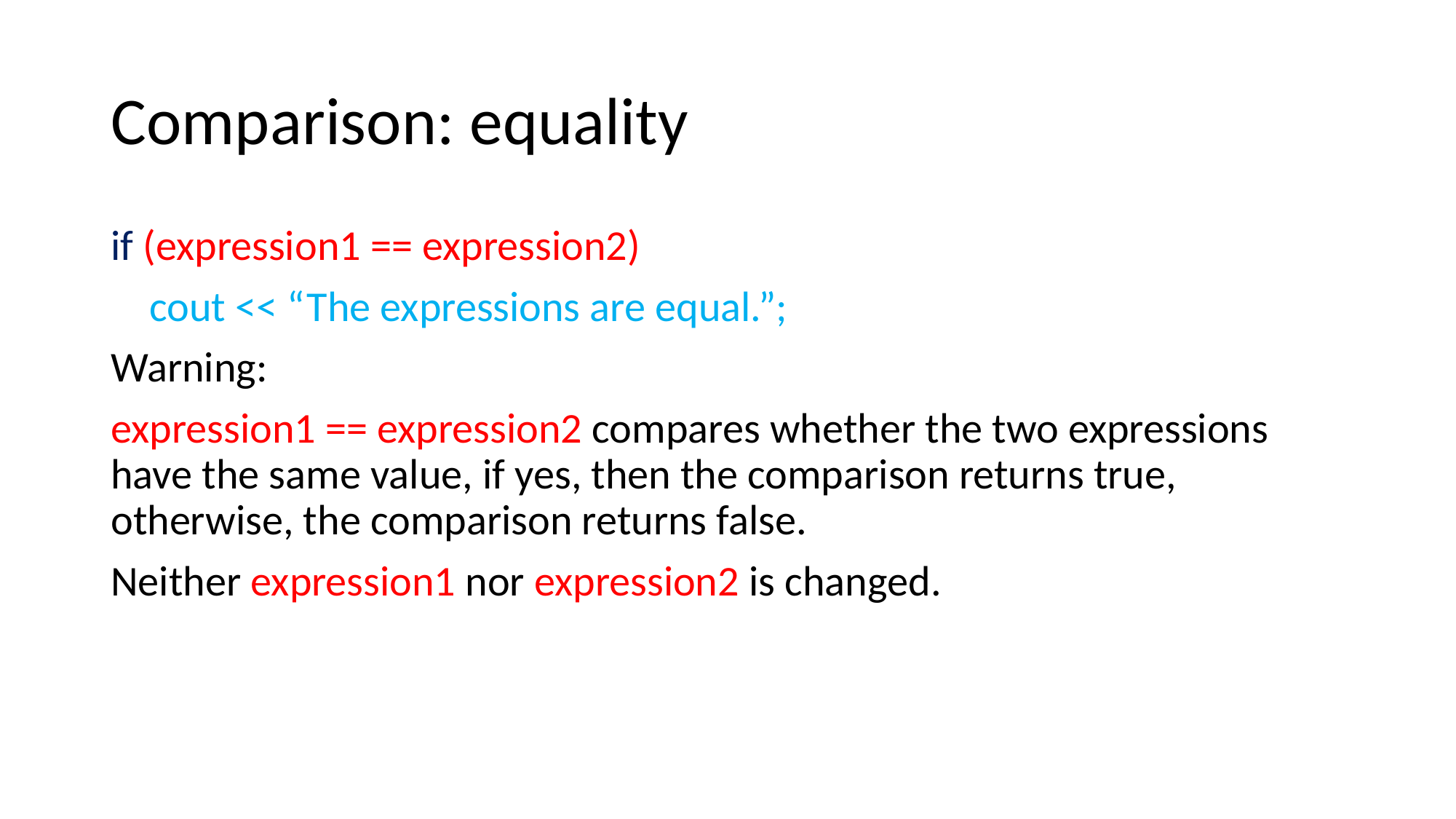

# Comparison: equality
if (expression1 == expression2)
    cout << “The expressions are equal.”;
Warning:
expression1 == expression2 compares whether the two expressions have the same value, if yes, then the comparison returns true, otherwise, the comparison returns false.
Neither expression1 nor expression2 is changed.